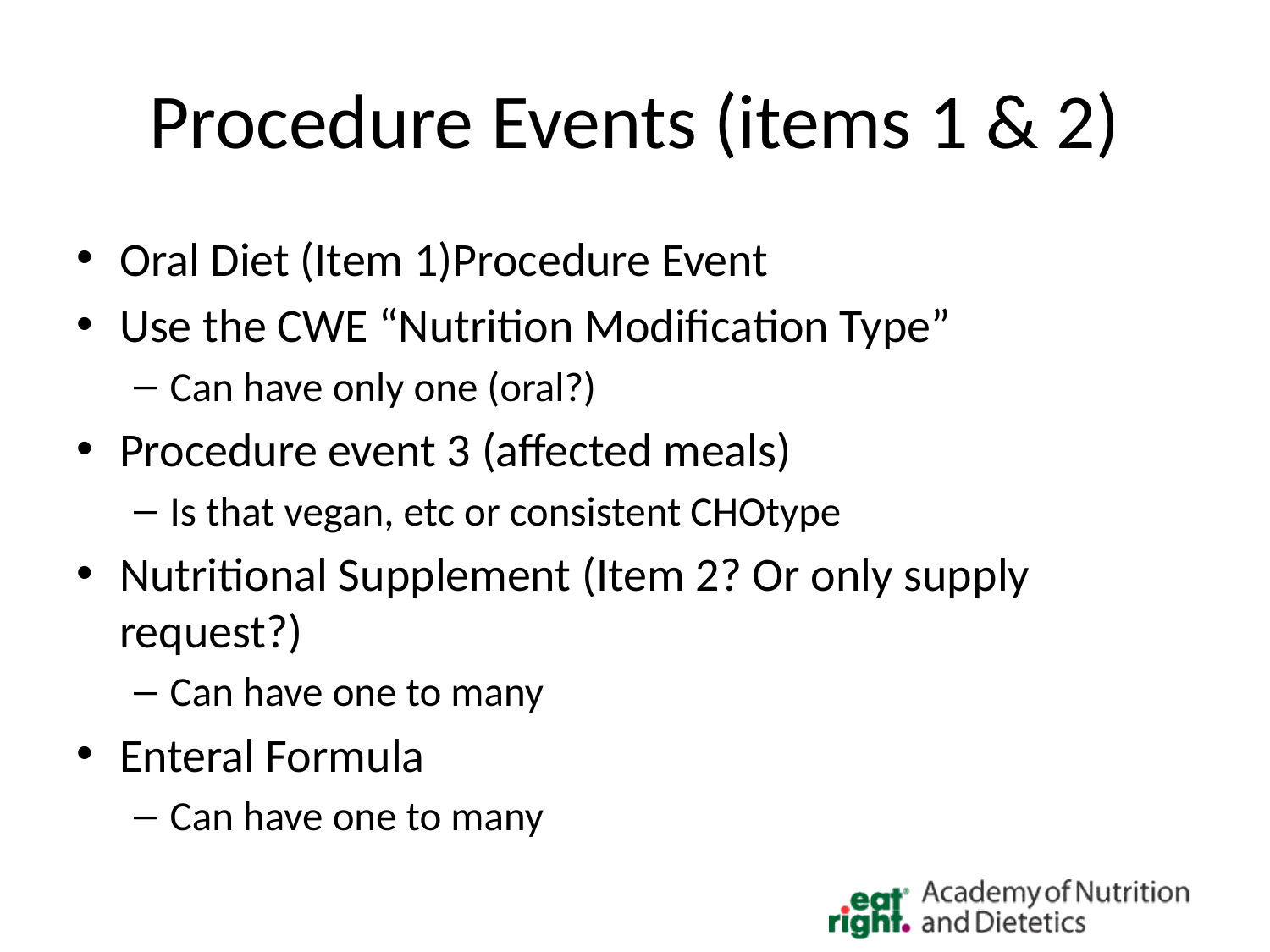

# Procedure Events (items 1 & 2)
Oral Diet (Item 1)Procedure Event
Use the CWE “Nutrition Modification Type”
Can have only one (oral?)
Procedure event 3 (affected meals)
Is that vegan, etc or consistent CHOtype
Nutritional Supplement (Item 2? Or only supply request?)
Can have one to many
Enteral Formula
Can have one to many